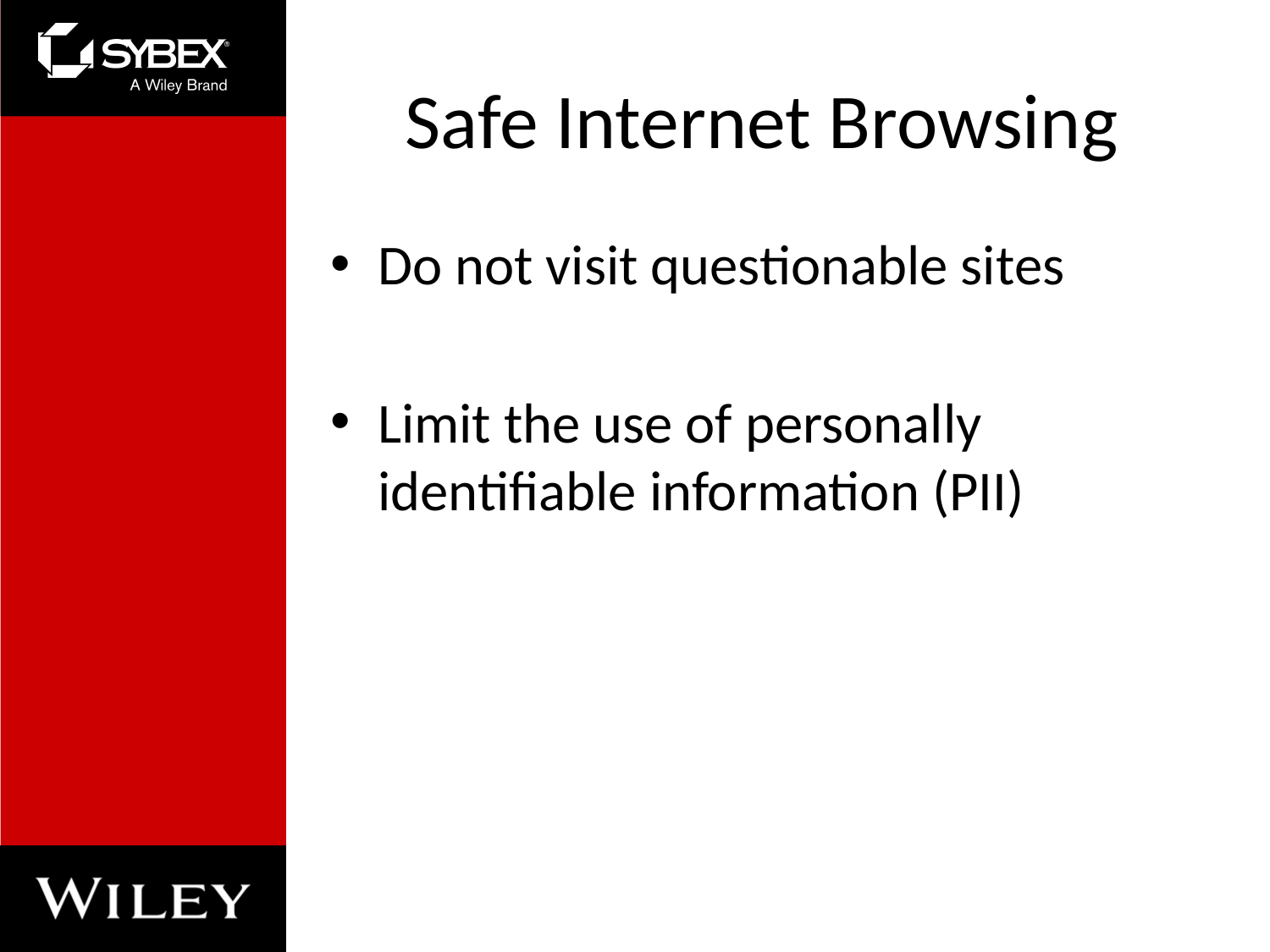

# Safe Internet Browsing
Do not visit questionable sites

Limit the use of personally identifiable information (PII)